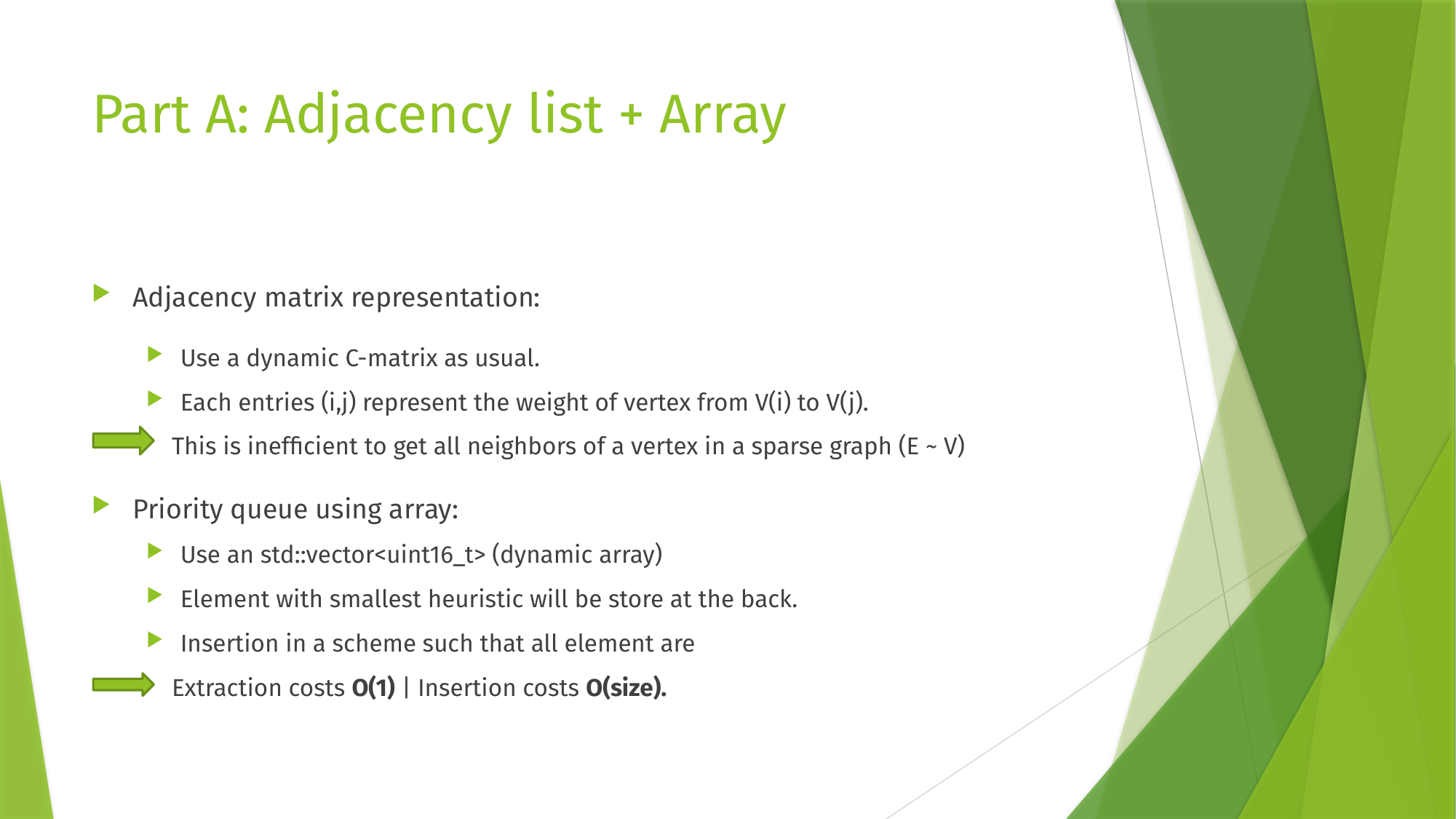

# Part A: Adjacency list + Array
Adjacency matrix representation:
Use a dynamic C-matrix as usual.
Each entries (i,j) represent the weight of vertex from V(i) to V(j).
    This is inefficient to get all neighbors of a vertex in a sparse graph (E ~ V)
Priority queue using array:
Use an std::vector<uint16_t> (dynamic array)
Element with smallest heuristic will be store at the back.
Insertion in a scheme such that all element are
    Extraction costs O(1) | Insertion costs O(size).